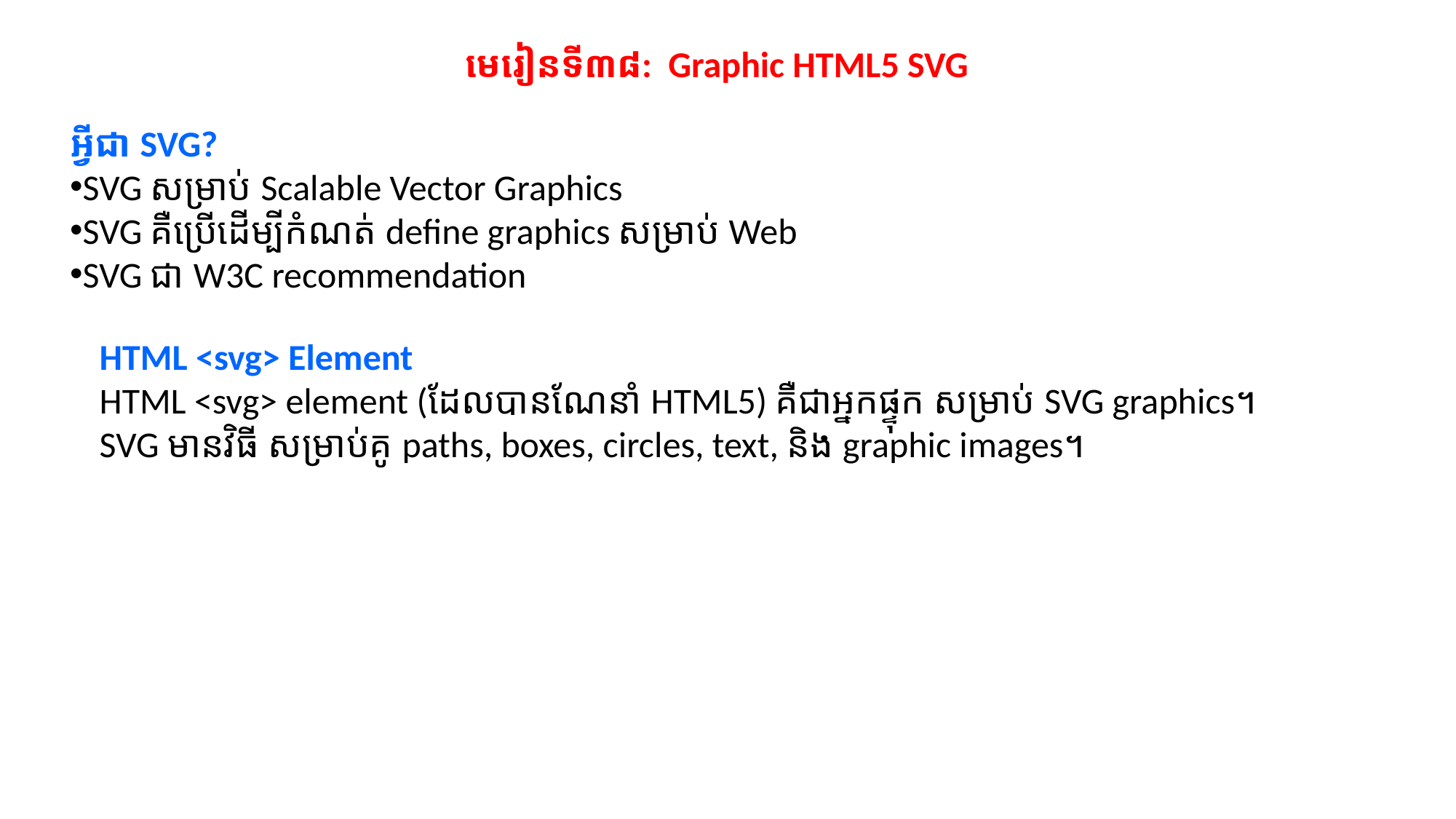

មេរៀនទី៣៨:  Graphic HTML5 SVG
អ្វីជា SVG?
SVG សម្រាប់ Scalable Vector Graphics
SVG គឺប្រើដើម្បីកំណត់ define graphics សម្រាប់ Web
SVG ជា W3C recommendation
HTML <svg> Element
HTML <svg> element (ដែលបានណែនាំ HTML5) គឺជាអ្នកផ្ទុក សម្រាប់ SVG graphics។
SVG មានវិធី សម្រាប់គូ paths, boxes, circles, text, និង graphic images។